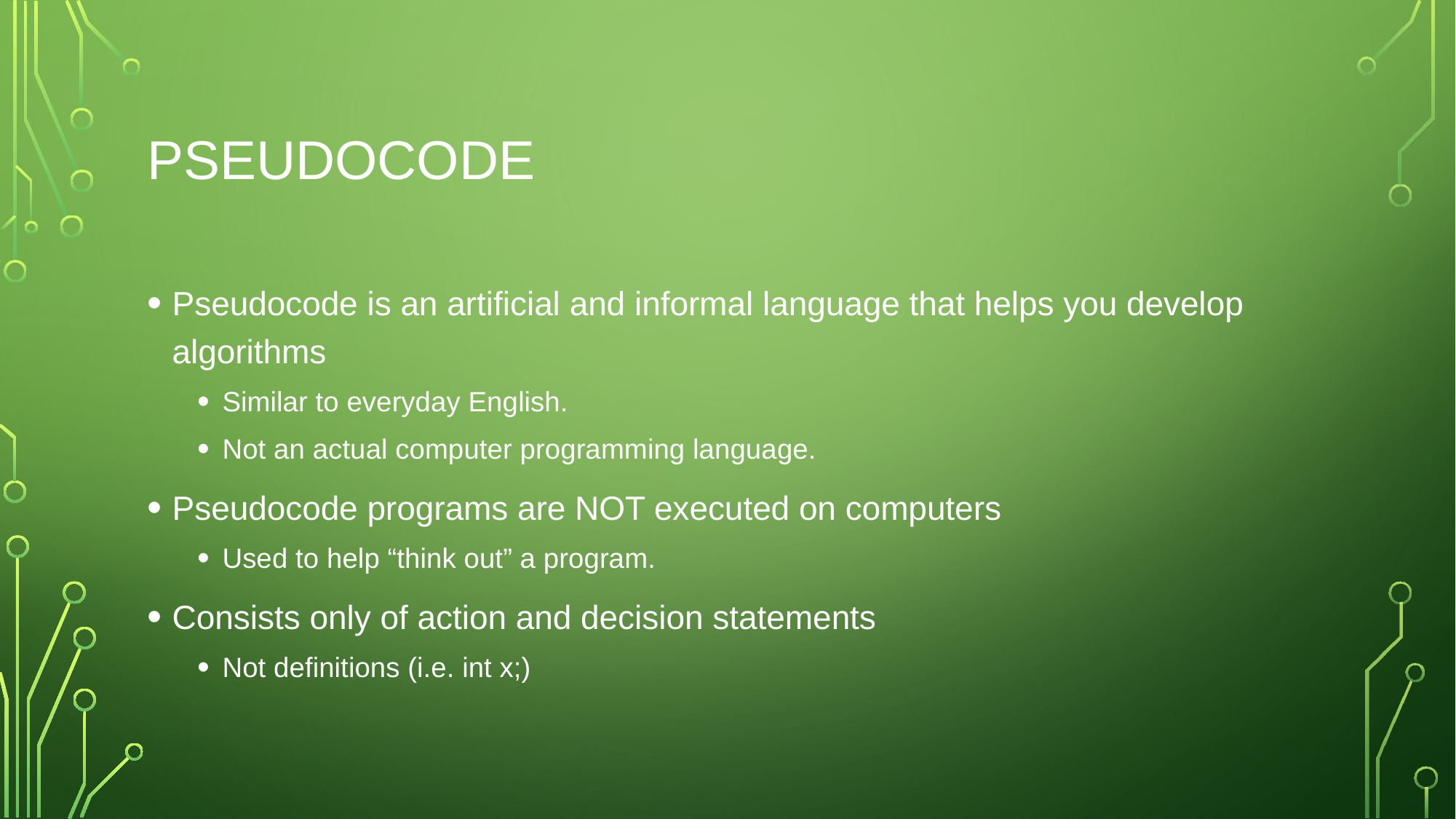

# pseudocode
Pseudocode is an artificial and informal language that helps you develop algorithms
Similar to everyday English.
Not an actual computer programming language.
Pseudocode programs are NOT executed on computers
Used to help “think out” a program.
Consists only of action and decision statements
Not definitions (i.e. int x;)